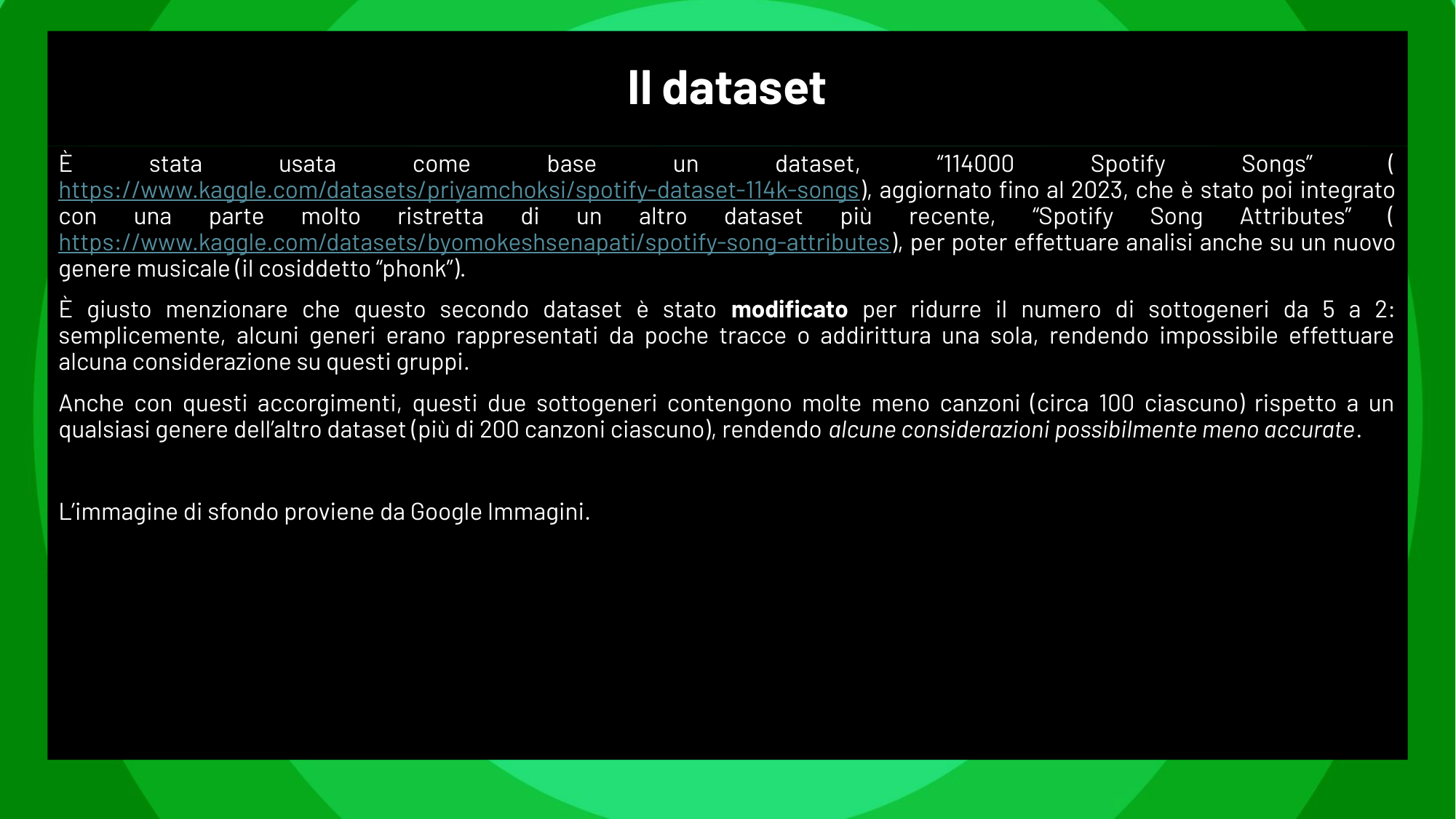

# Il dataset
È stata usata come base un dataset, “114000 Spotify Songs” (https://www.kaggle.com/datasets/priyamchoksi/spotify-dataset-114k-songs), aggiornato fino al 2023, che è stato poi integrato con una parte molto ristretta di un altro dataset più recente, “Spotify Song Attributes” (https://www.kaggle.com/datasets/byomokeshsenapati/spotify-song-attributes), per poter effettuare analisi anche su un nuovo genere musicale (il cosiddetto “phonk”).
È giusto menzionare che questo secondo dataset è stato modificato per ridurre il numero di sottogeneri da 5 a 2: semplicemente, alcuni generi erano rappresentati da poche tracce o addirittura una sola, rendendo impossibile effettuare alcuna considerazione su questi gruppi.
Anche con questi accorgimenti, questi due sottogeneri contengono molte meno canzoni (circa 100 ciascuno) rispetto a un qualsiasi genere dell’altro dataset (più di 200 canzoni ciascuno), rendendo alcune considerazioni possibilmente meno accurate.

L’immagine di sfondo proviene da Google Immagini.